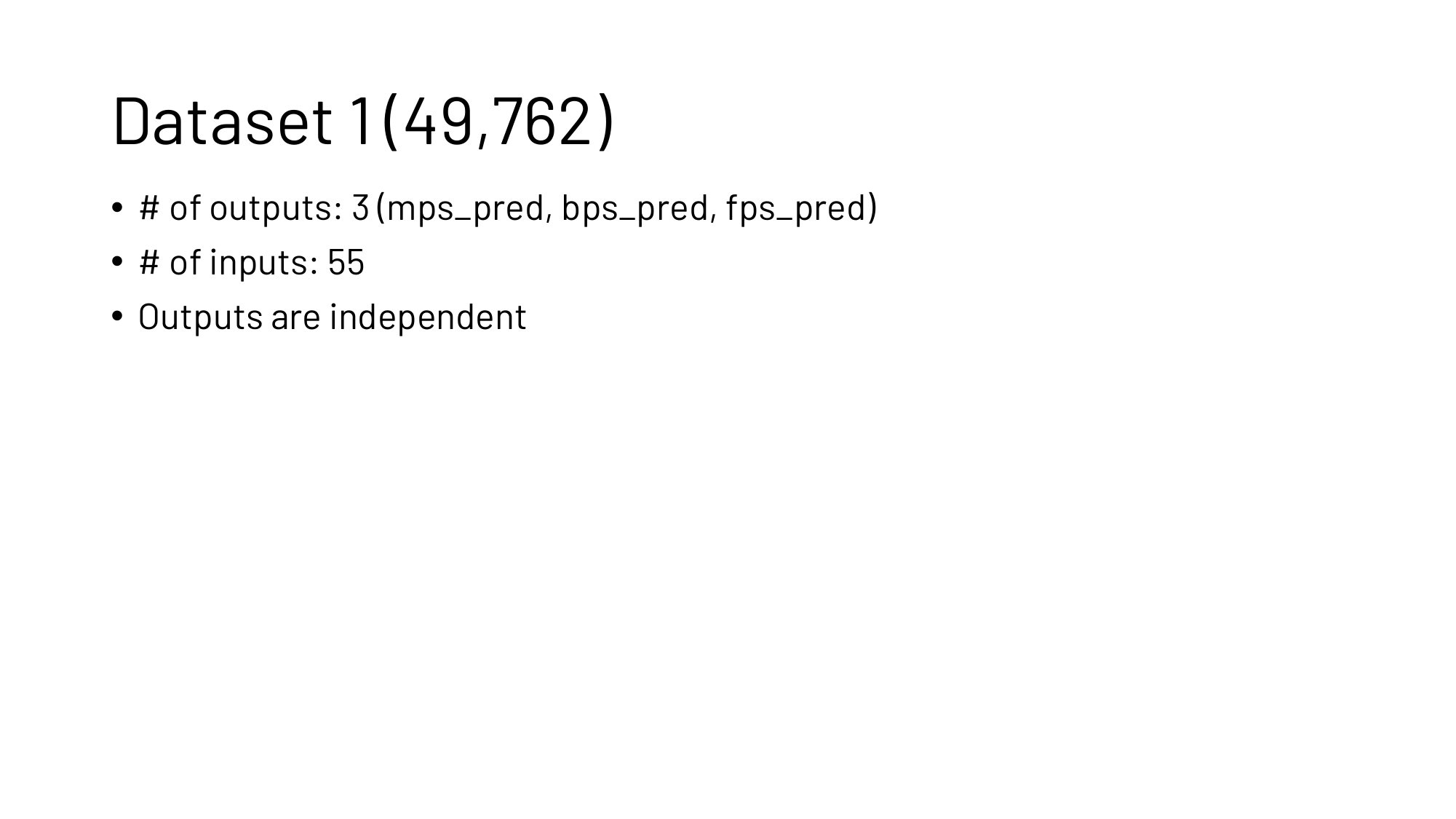

# Dataset 1 (49,762)
# of outputs: 3 (mps_pred, bps_pred, fps_pred)
# of inputs: 55
Outputs are independent